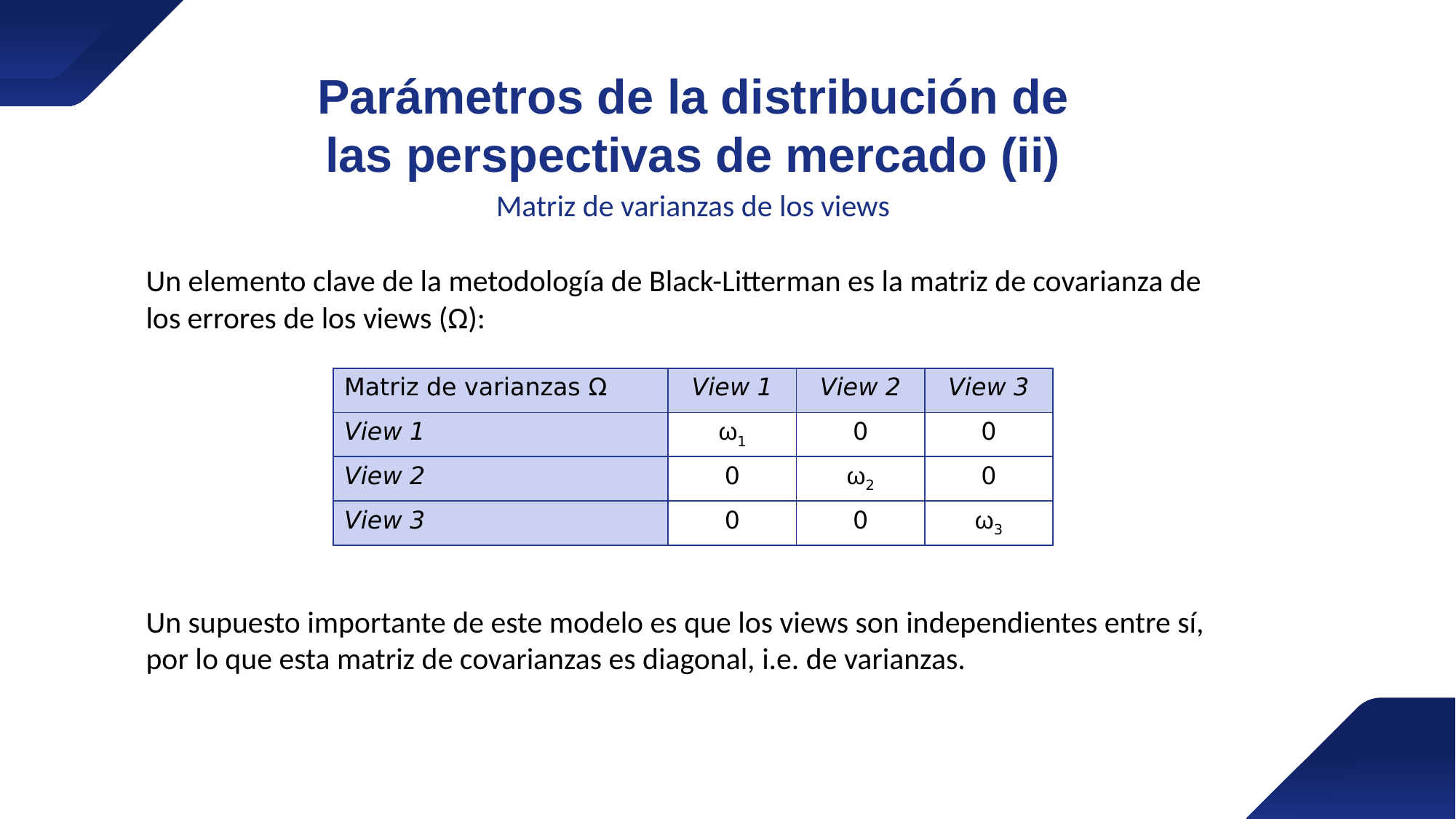

Parámetros de la distribución de las perspectivas de mercado (ii)
Matriz de varianzas de los views
Un elemento clave de la metodología de Black-Litterman es la matriz de covarianza de los errores de los views (Ω):
| Matriz de varianzas Ω | View 1 | View 2 | View 3 |
| --- | --- | --- | --- |
| View 1 | ω1 | 0 | 0 |
| View 2 | 0 | ω2 | 0 |
| View 3 | 0 | 0 | ω3 |
Un supuesto importante de este modelo es que los views son independientes entre sí, por lo que esta matriz de covarianzas es diagonal, i.e. de varianzas.